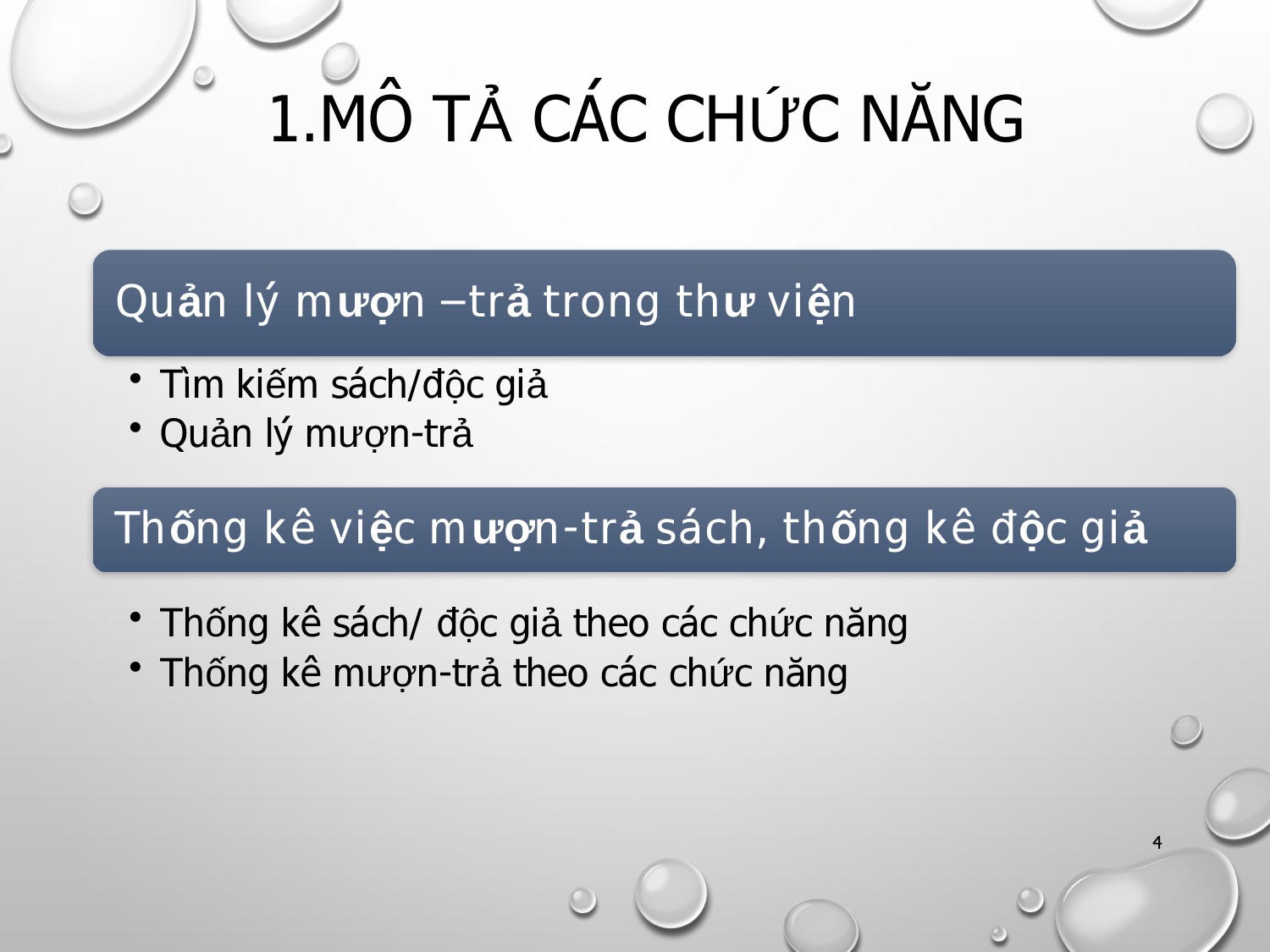

# 1.Mô tả các chức năng
Quản lý mượn –trả trong thư viện
Tìm kiếm sách/độc giả
Quản lý mượn-trả

Thống kê việc mượn-trả sách, thống kê độc giả
Thống kê sách/ độc giả theo các chức năng
Thống kê mượn-trả theo các chức năng

4